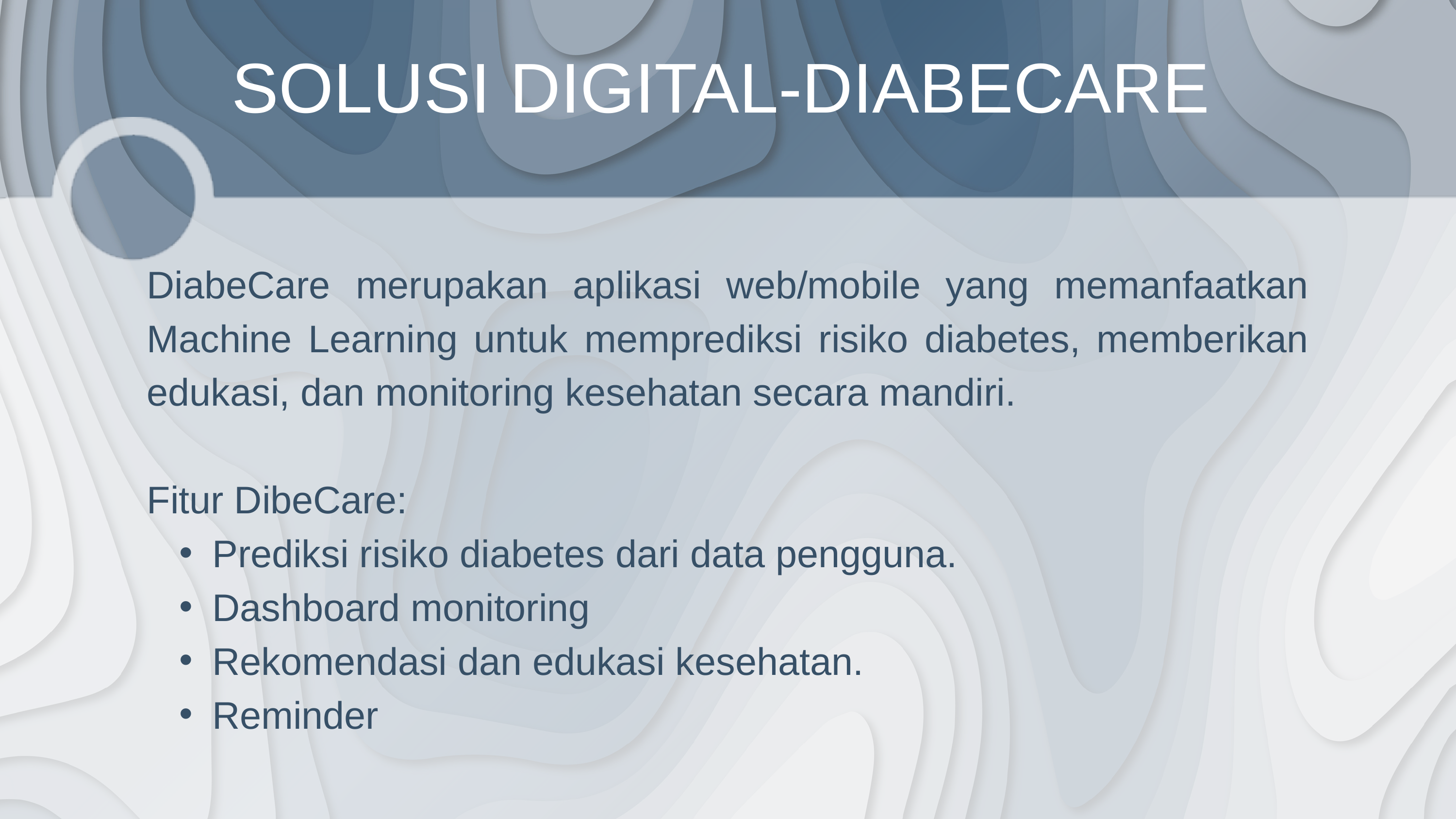

SOLUSI DIGITAL-DIABECARE

DiabeCare merupakan aplikasi web/mobile yang memanfaatkan Machine Learning untuk memprediksi risiko diabetes, memberikan edukasi, dan monitoring kesehatan secara mandiri.

Fitur DibeCare:
Prediksi risiko diabetes dari data pengguna.
Dashboard monitoring
Rekomendasi dan edukasi kesehatan.
Reminder